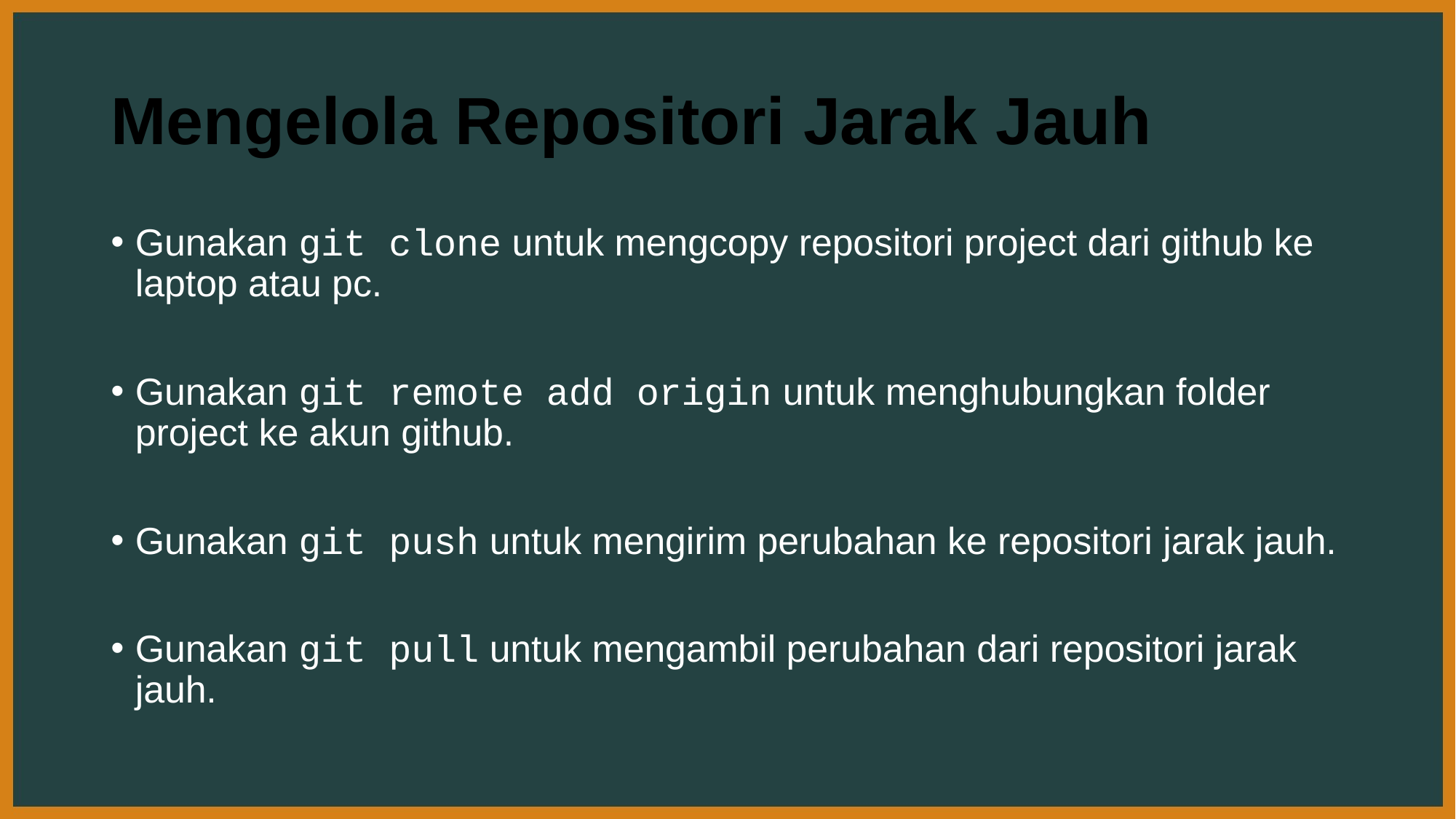

# Mengelola Repositori Jarak Jauh
Gunakan git clone untuk mengcopy repositori project dari github ke laptop atau pc.

Gunakan git remote add origin untuk menghubungkan folder project ke akun github.

Gunakan git push untuk mengirim perubahan ke repositori jarak jauh.

Gunakan git pull untuk mengambil perubahan dari repositori jarak jauh.